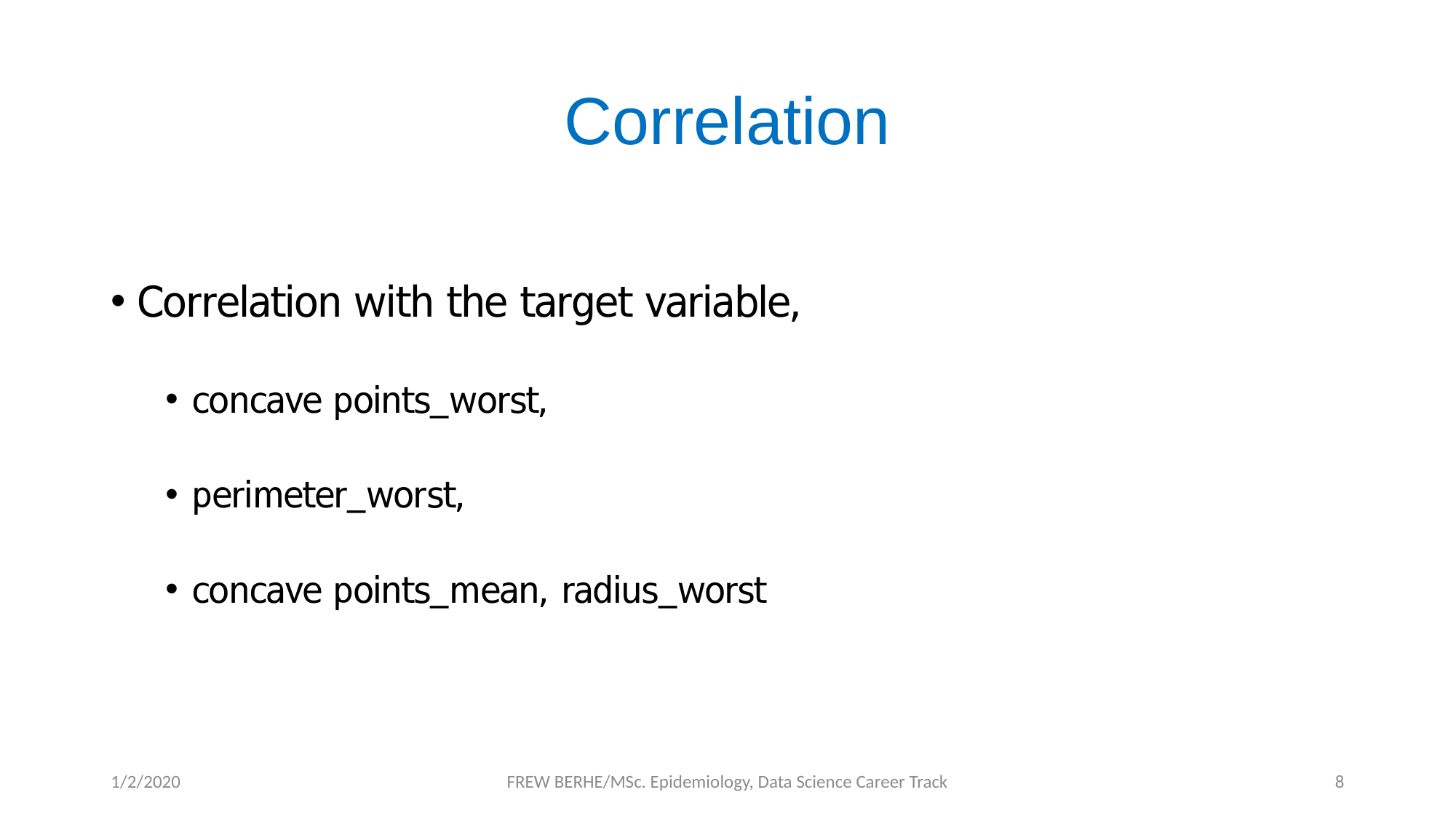

# Correlation
Correlation with the target variable,
concave points_worst,
perimeter_worst,
concave points_mean, radius_worst
1/2/2020
FREW BERHE/MSc. Epidemiology, Data Science Career Track
8